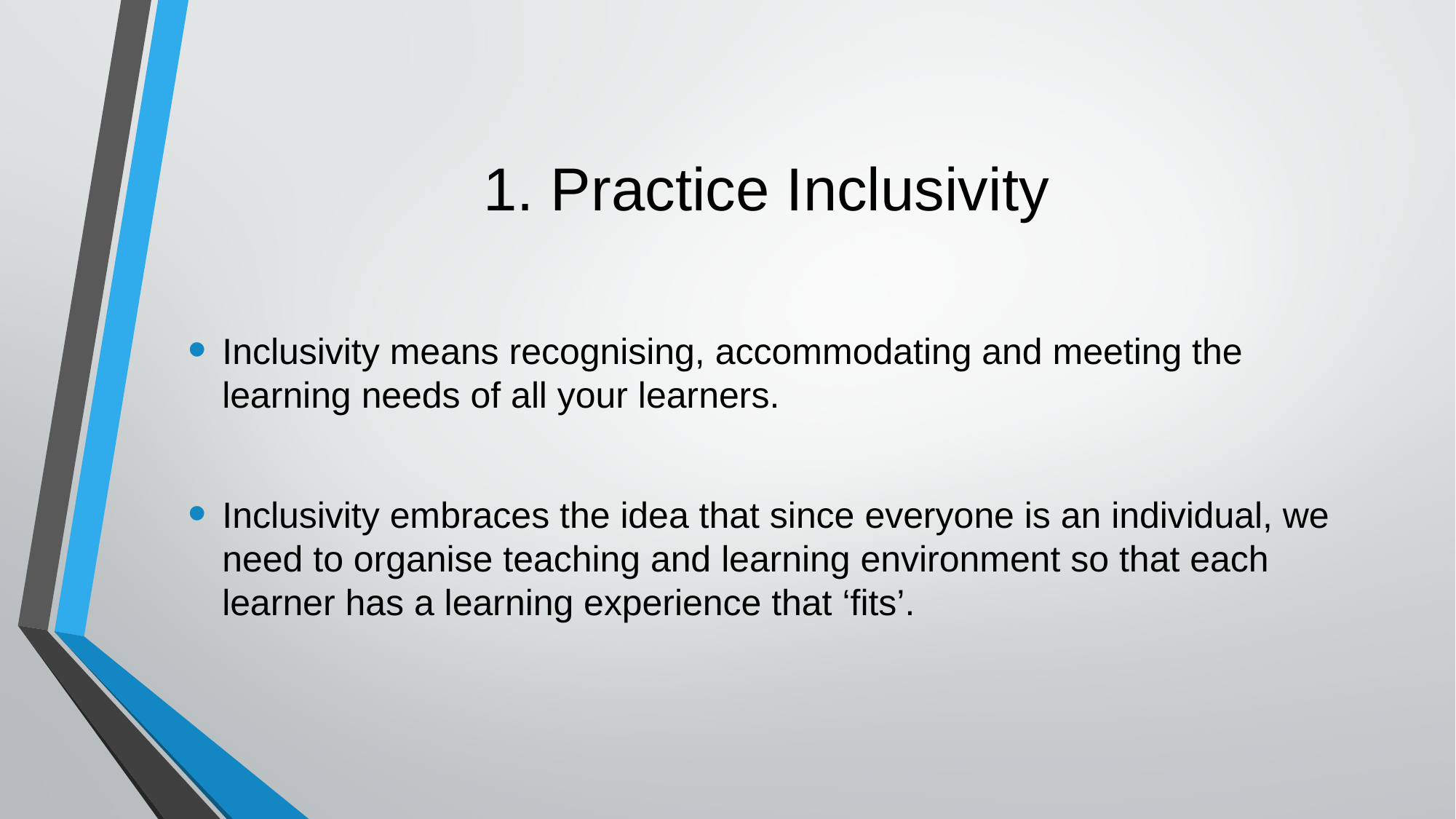

# 1. Practice Inclusivity
Inclusivity means recognising, accommodating and meeting the learning needs of all your learners.

Inclusivity embraces the idea that since everyone is an individual, we need to organise teaching and learning environment so that each learner has a learning experience that ‘fits’.